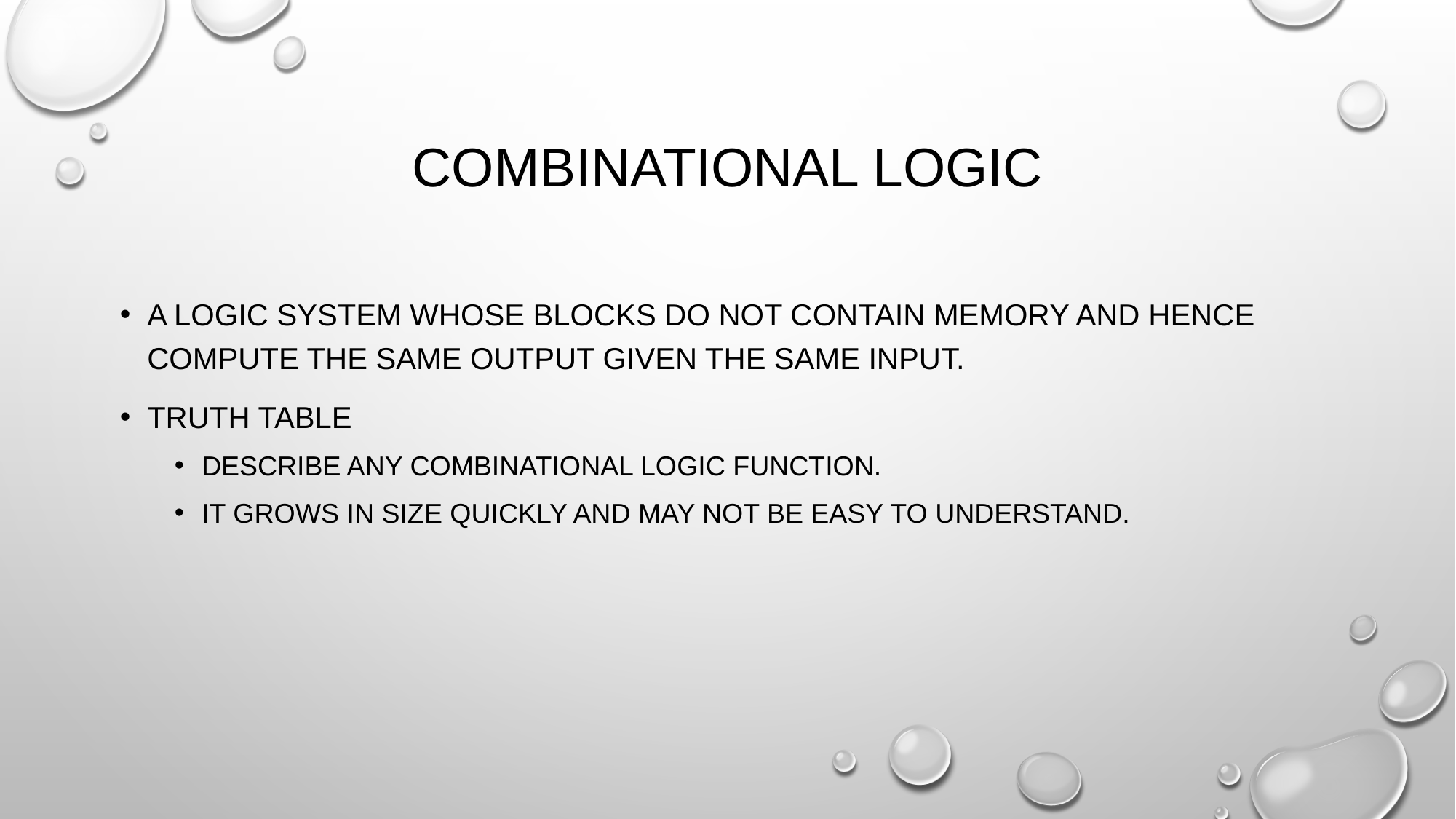

# Combinational Logic
A logic system whose blocks do not contain memory and hence compute the same output given the same input.
Truth table
describe any combinational logic function.
It grows in size quickly and may not be easy to understand.